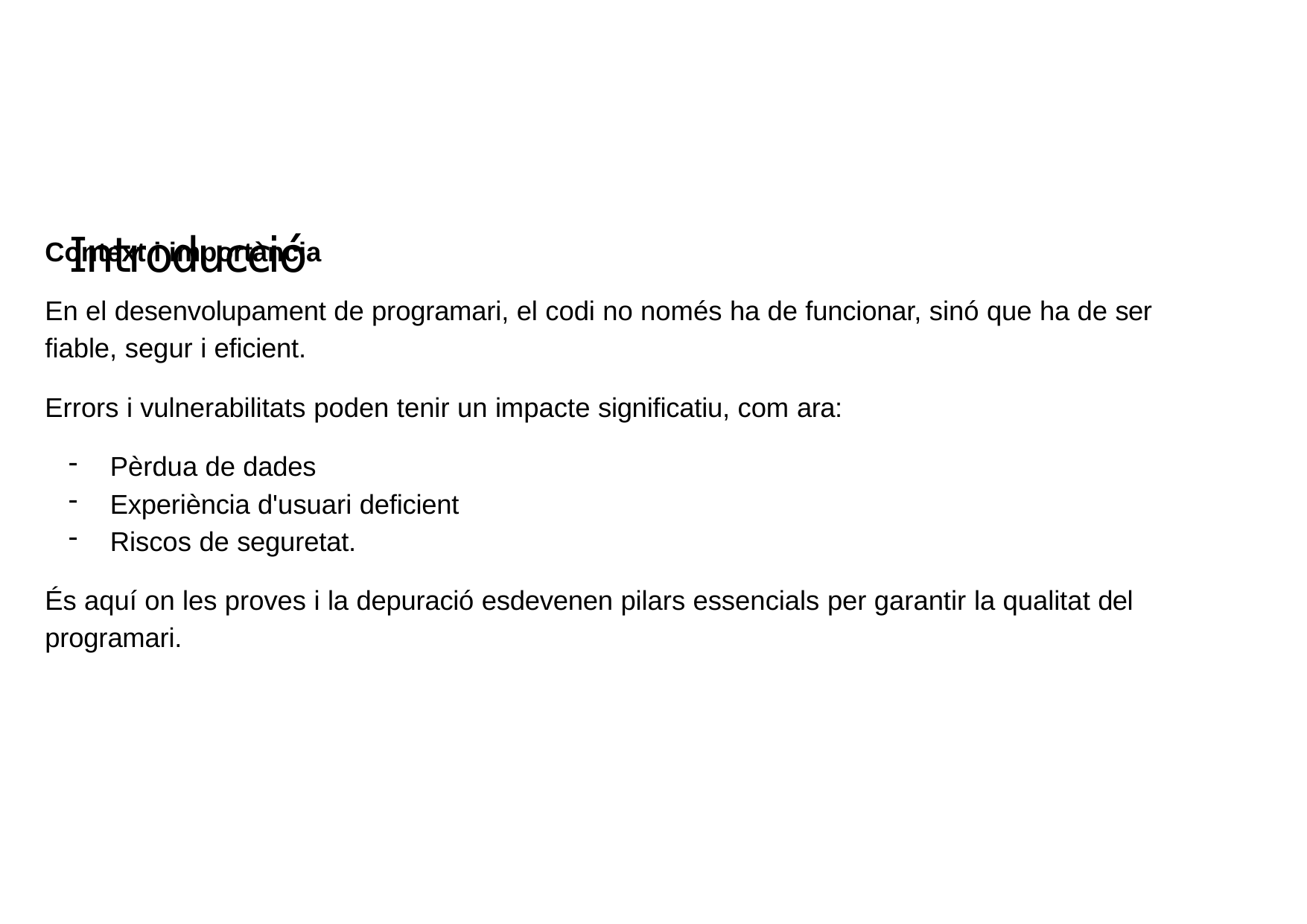

# Introducció
Context i importància
En el desenvolupament de programari, el codi no només ha de funcionar, sinó que ha de ser fiable, segur i eficient.
Errors i vulnerabilitats poden tenir un impacte significatiu, com ara:
Pèrdua de dades
Experiència d'usuari deficient
Riscos de seguretat.
És aquí on les proves i la depuració esdevenen pilars essencials per garantir la qualitat del programari.